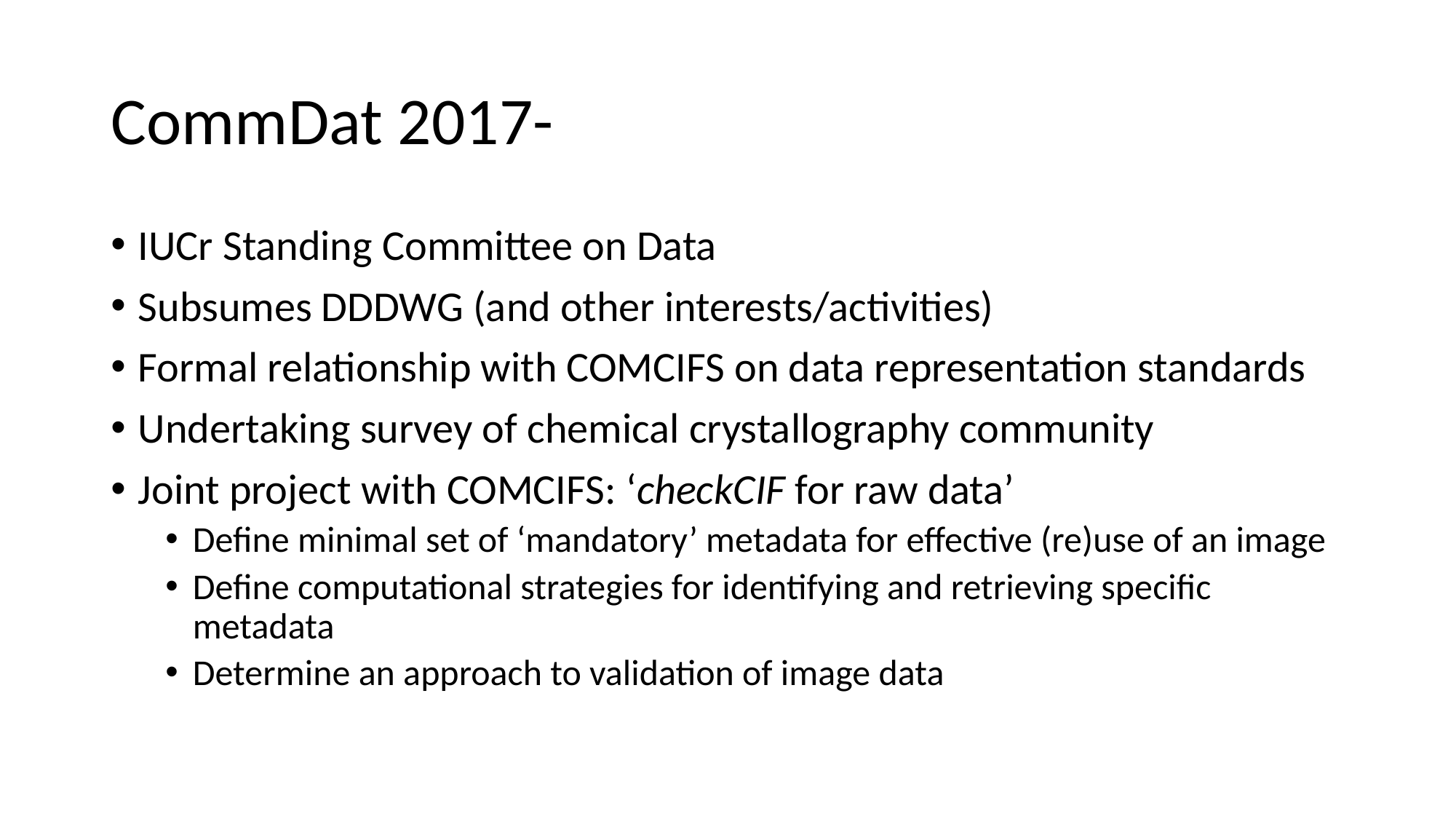

# CommDat 2017-
IUCr Standing Committee on Data
Subsumes DDDWG (and other interests/activities)
Formal relationship with COMCIFS on data representation standards
Undertaking survey of chemical crystallography community
Joint project with COMCIFS: ‘checkCIF for raw data’
Define minimal set of ‘mandatory’ metadata for effective (re)use of an image
Define computational strategies for identifying and retrieving specific metadata
Determine an approach to validation of image data